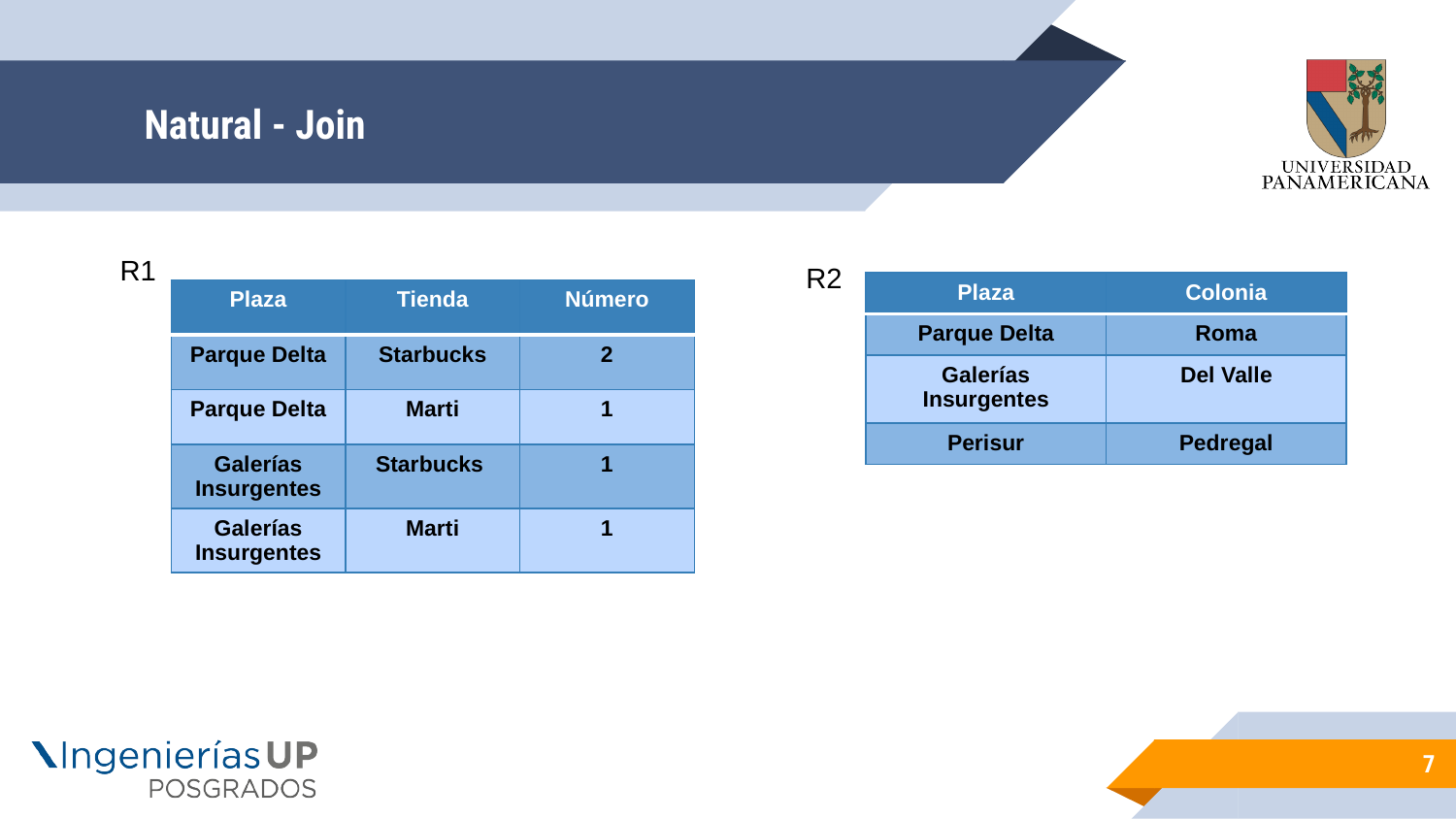

# Natural - Join
R1
R2
| Plaza | Colonia |
| --- | --- |
| Parque Delta | Roma |
| Galerías Insurgentes | Del Valle |
| Perisur | Pedregal |
| Plaza | Tienda | Número |
| --- | --- | --- |
| Parque Delta | Starbucks | 2 |
| Parque Delta | Marti | 1 |
| Galerías Insurgentes | Starbucks | 1 |
| Galerías Insurgentes | Marti | 1 |
7